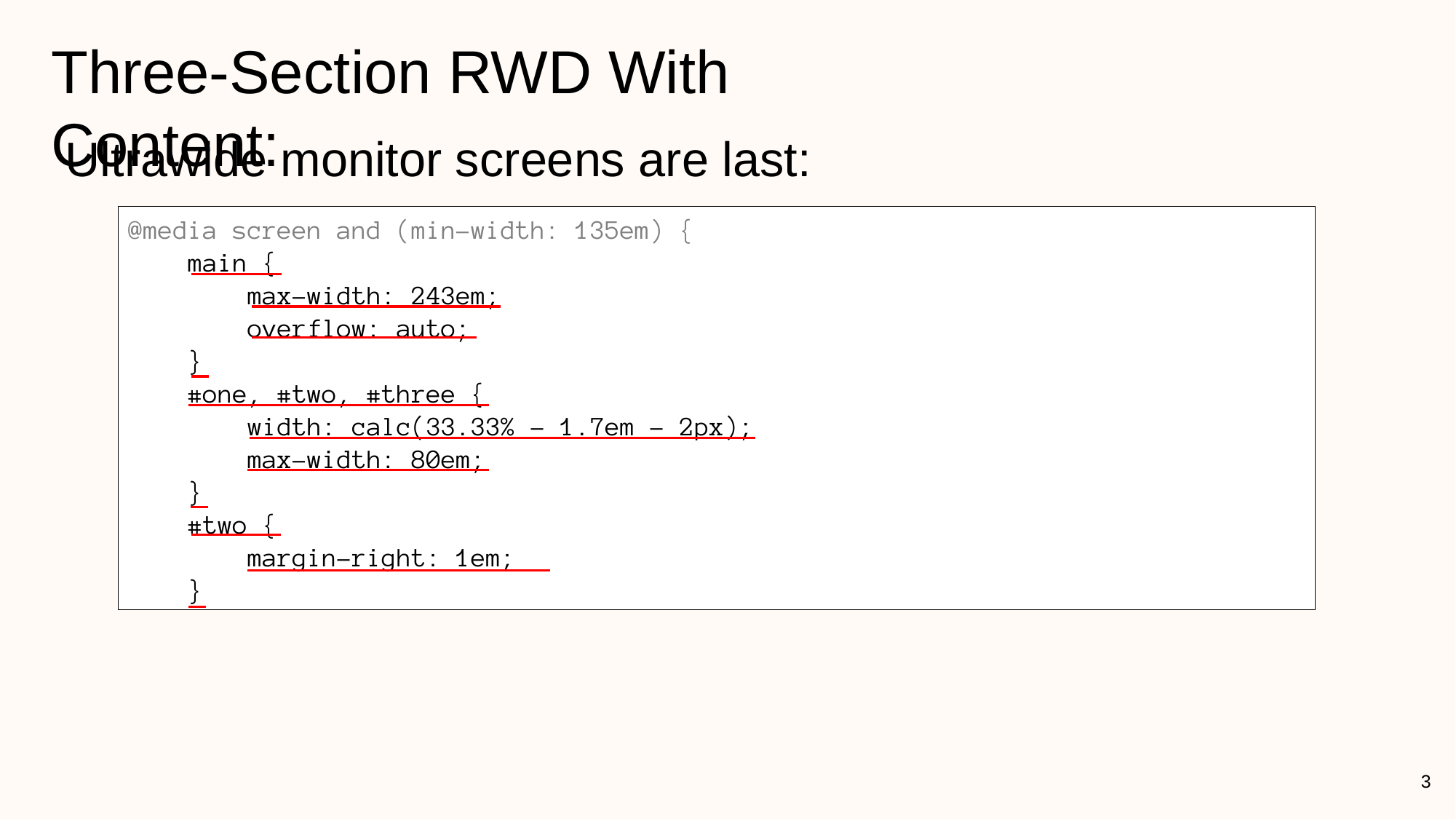

Three-Section RWD With Content:
Ultrawide monitor screens are last:
@media screen and (min-width: 135em) {
    main {
        max-width: 243em;
        overflow: auto;
    }
    #one, #two, #three {
        width: calc(33.33% - 1.7em - 2px);
        max-width: 80em;
    }
    #two {
        margin-right: 1em;
    }
3